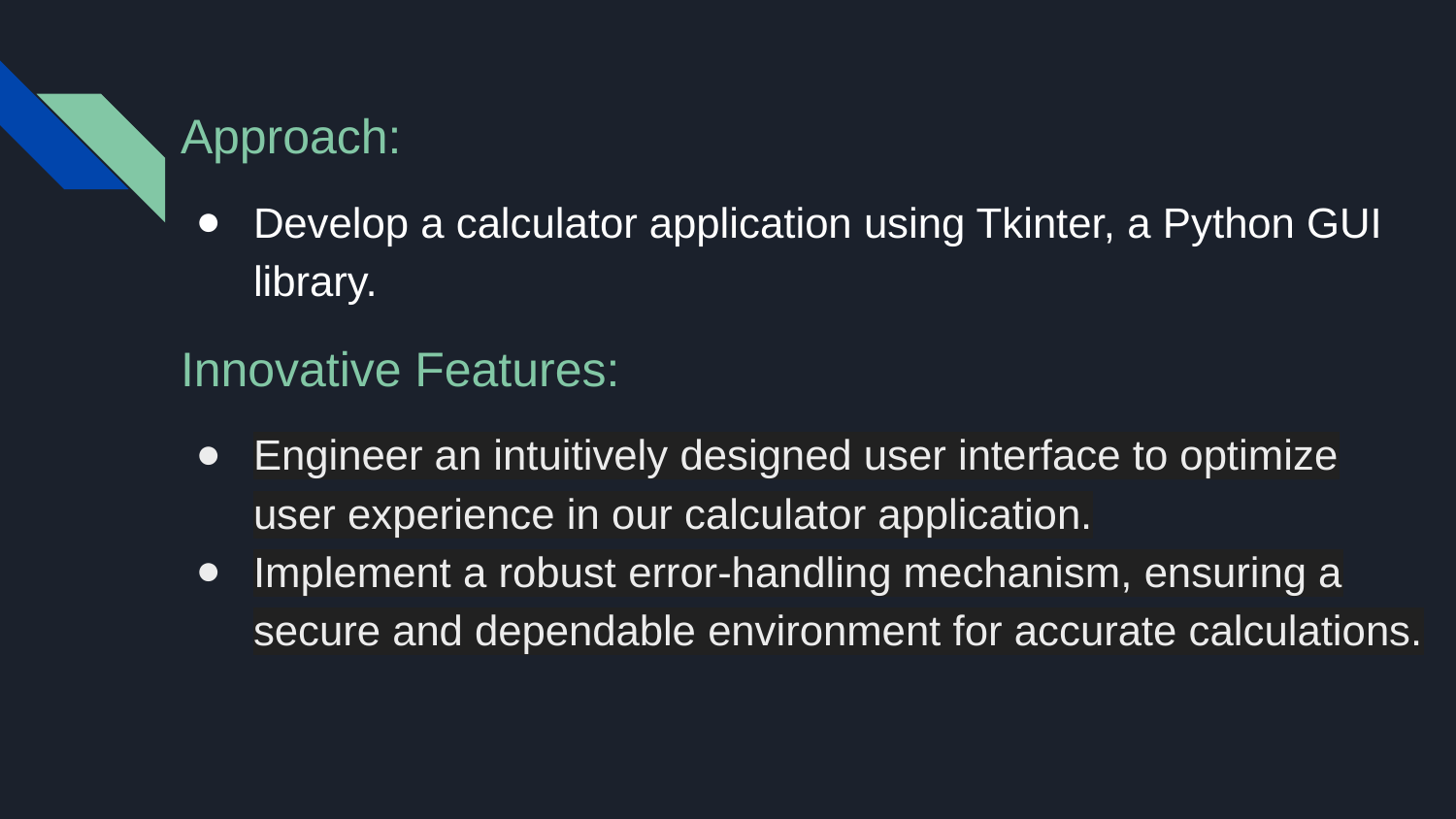

Approach:
Develop a calculator application using Tkinter, a Python GUI library.
Innovative Features:
Engineer an intuitively designed user interface to optimize user experience in our calculator application.
Implement a robust error-handling mechanism, ensuring a secure and dependable environment for accurate calculations.